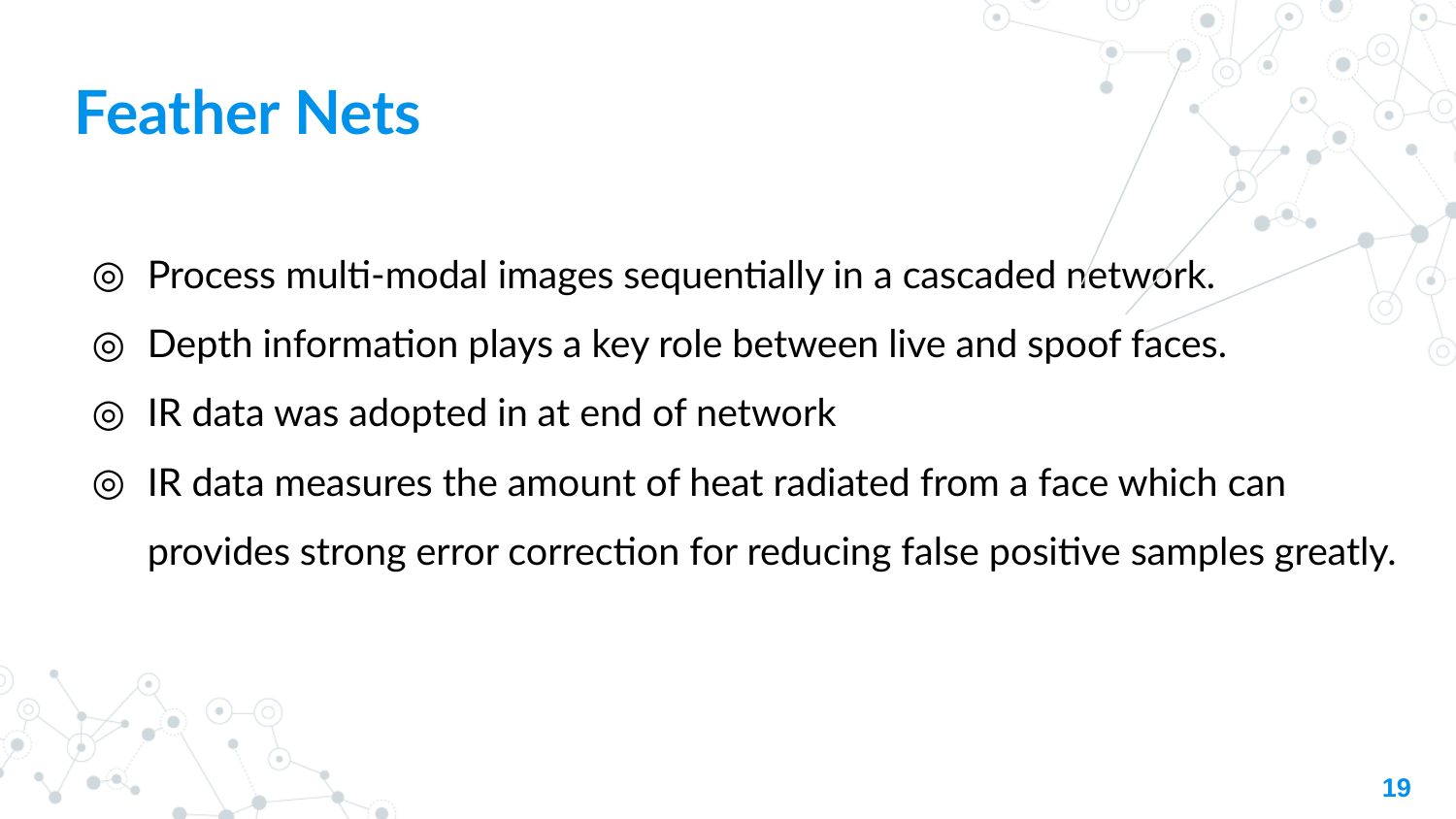

# Feather Nets
Process multi-modal images sequentially in a cascaded network.
Depth information plays a key role between live and spoof faces.
IR data was adopted in at end of network
IR data measures the amount of heat radiated from a face which can provides strong error correction for reducing false positive samples greatly.

19